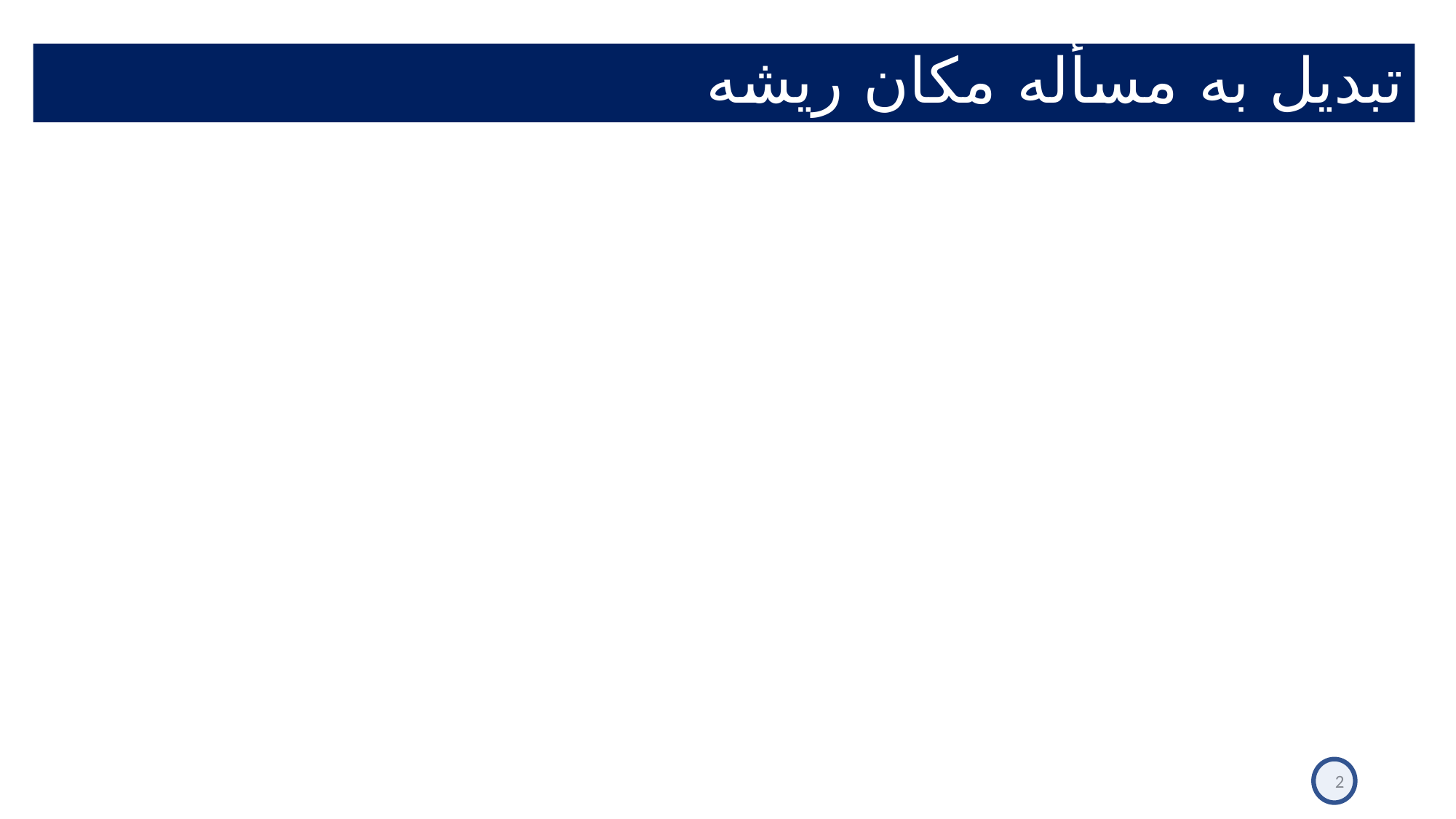

# تبدیل به مسأله مکان ریشه

2